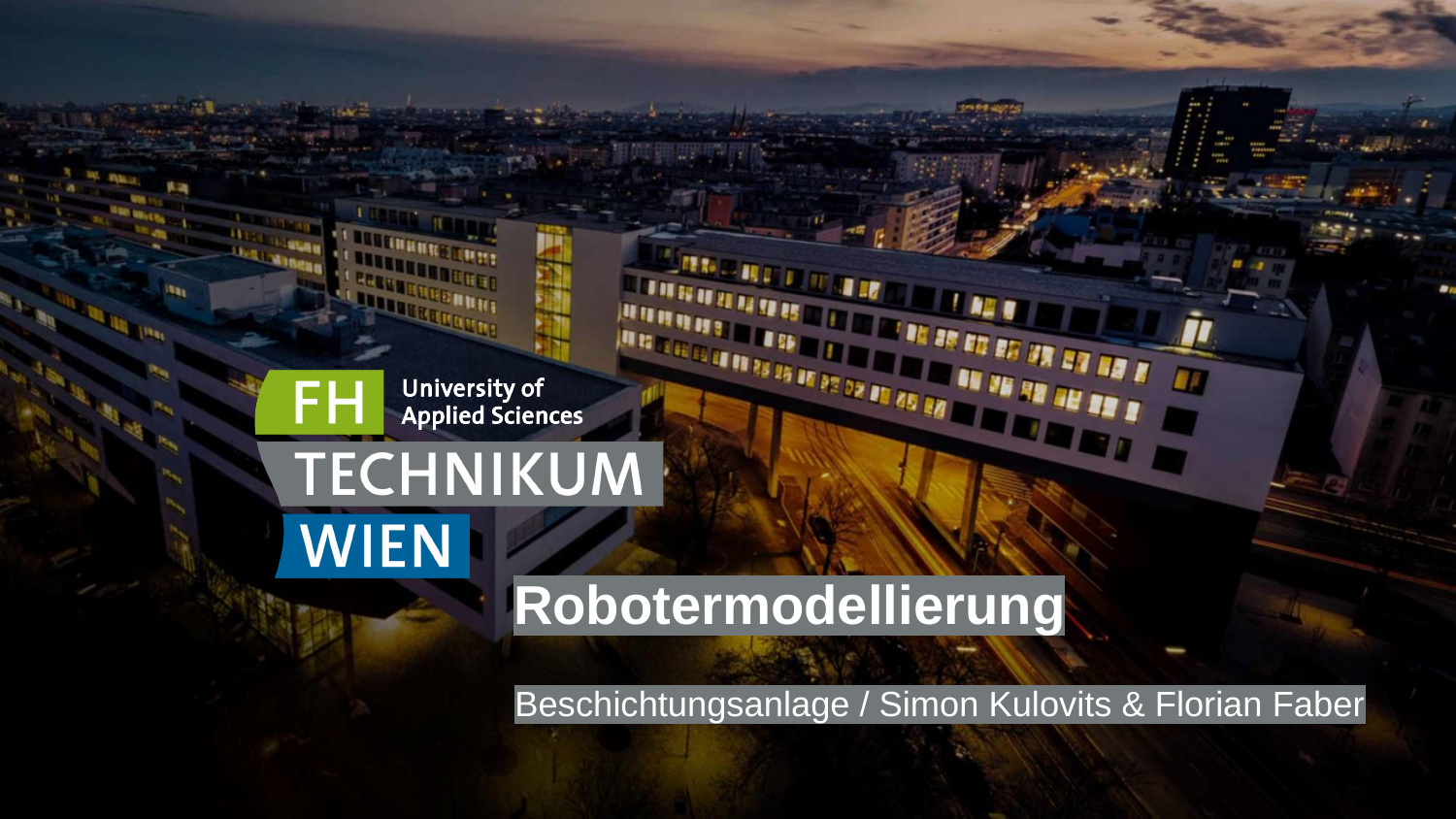

# Robotermodellierung
Beschichtungsanlage / Simon Kulovits & Florian Faber